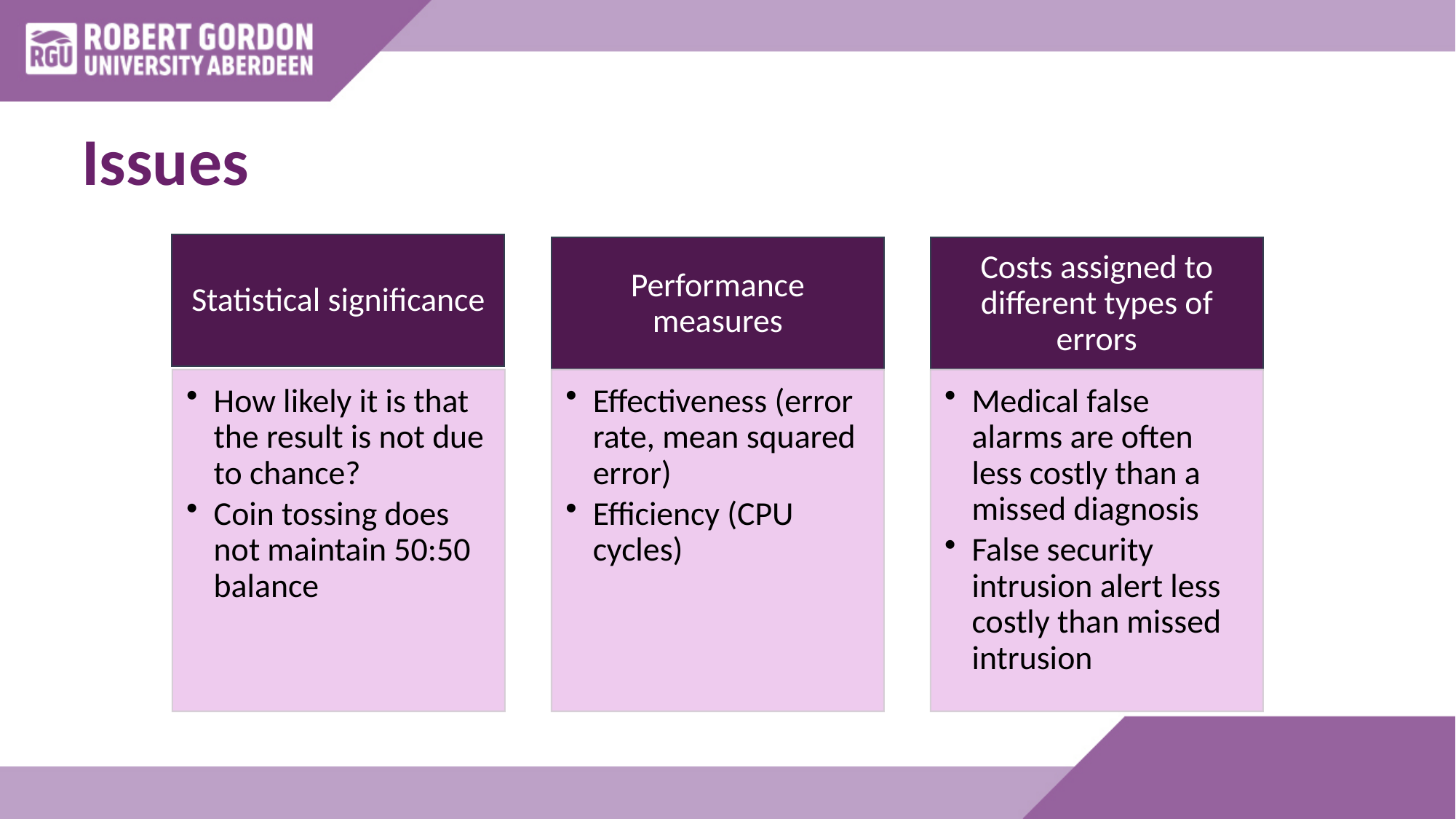

# Issues
Statistical significance
How likely it is that the result is not due to chance?
Coin tossing does not maintain 50:50 balance
Performance measures
Effectiveness (error rate, mean squared error)
Efficiency (CPU cycles)
Costs assigned to different types of errors
Medical false alarms are often less costly than a missed diagnosis
False security intrusion alert less costly than missed intrusion